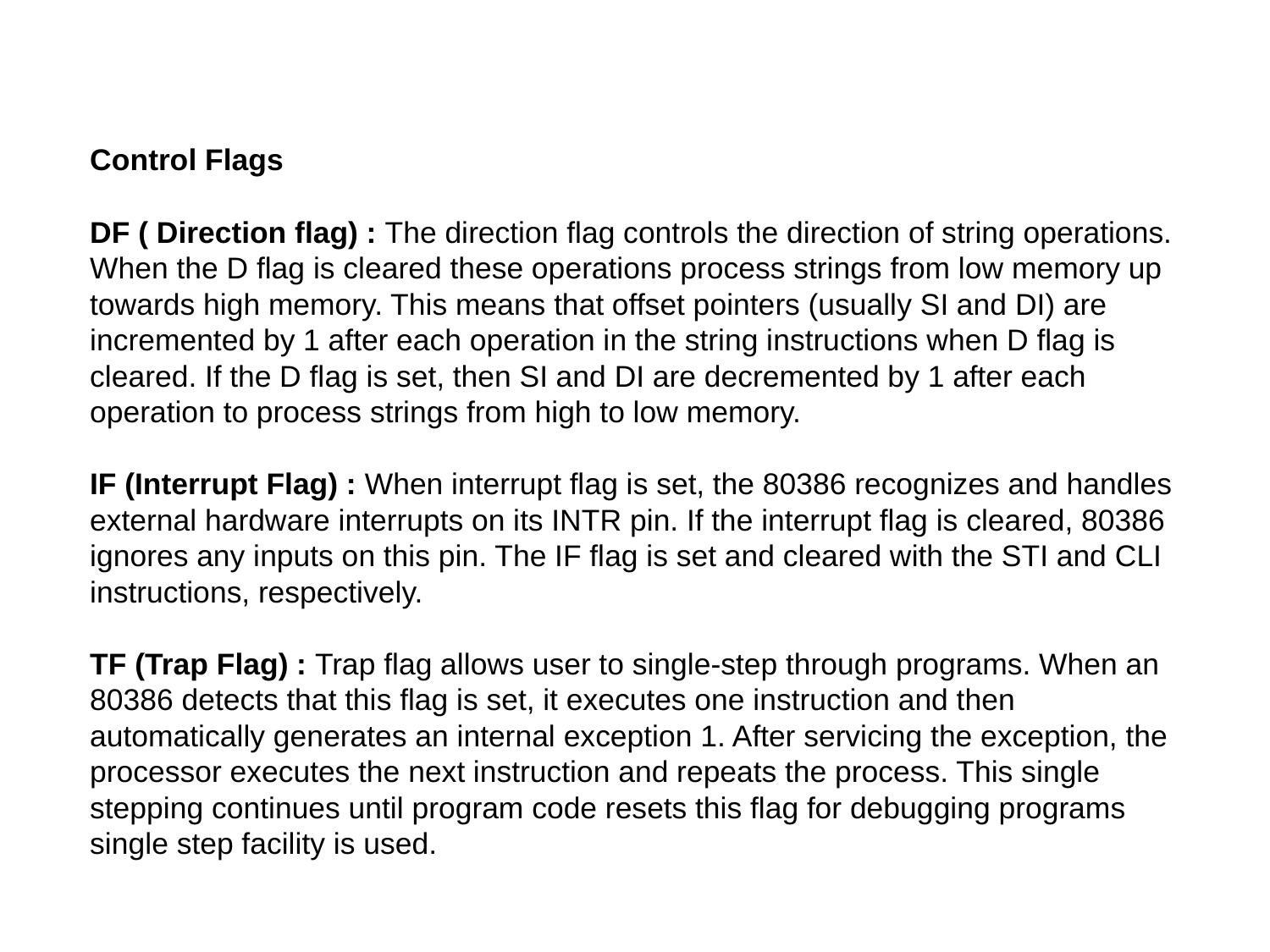

Control Flags

DF ( Direction flag) : The direction flag controls the direction of string operations. When the D flag is cleared these operations process strings from low memory up towards high memory. This means that offset pointers (usually SI and DI) are incremented by 1 after each operation in the string instructions when D flag is cleared. If the D flag is set, then SI and DI are decremented by 1 after each operation to process strings from high to low memory.

IF (Interrupt Flag) : When interrupt flag is set, the 80386 recognizes and handles external hardware interrupts on its INTR pin. If the interrupt flag is cleared, 80386 ignores any inputs on this pin. The IF flag is set and cleared with the STI and CLI instructions, respectively.

TF (Trap Flag) : Trap flag allows user to single-step through programs. When an 80386 detects that this flag is set, it executes one instruction and then automatically generates an internal exception 1. After servicing the exception, the processor executes the next instruction and repeats the process. This single stepping continues until program code resets this flag for debugging programs single step facility is used.